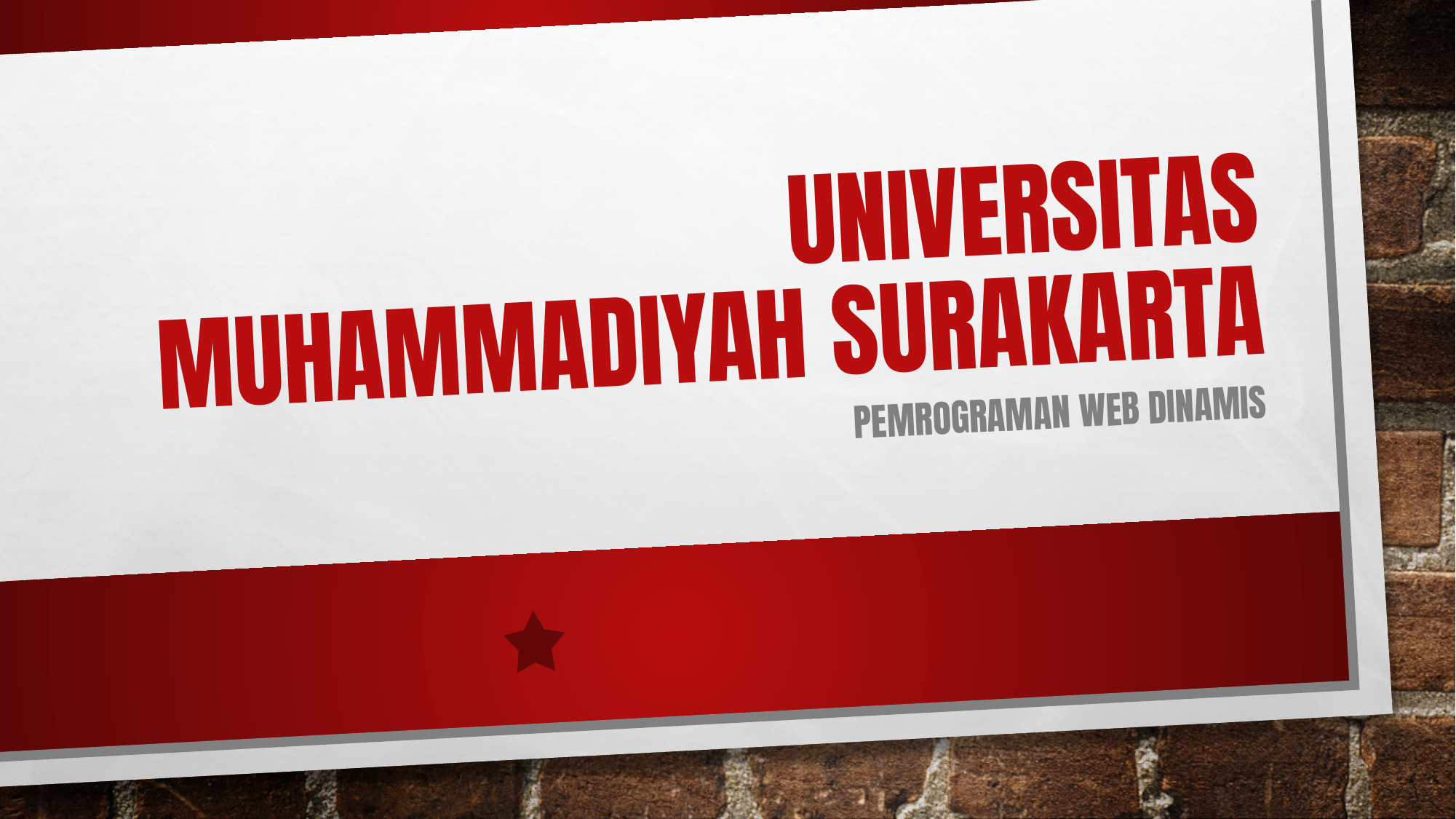

# Universitas Muhammadiyah Surakarta
Pemrograman web dinamis